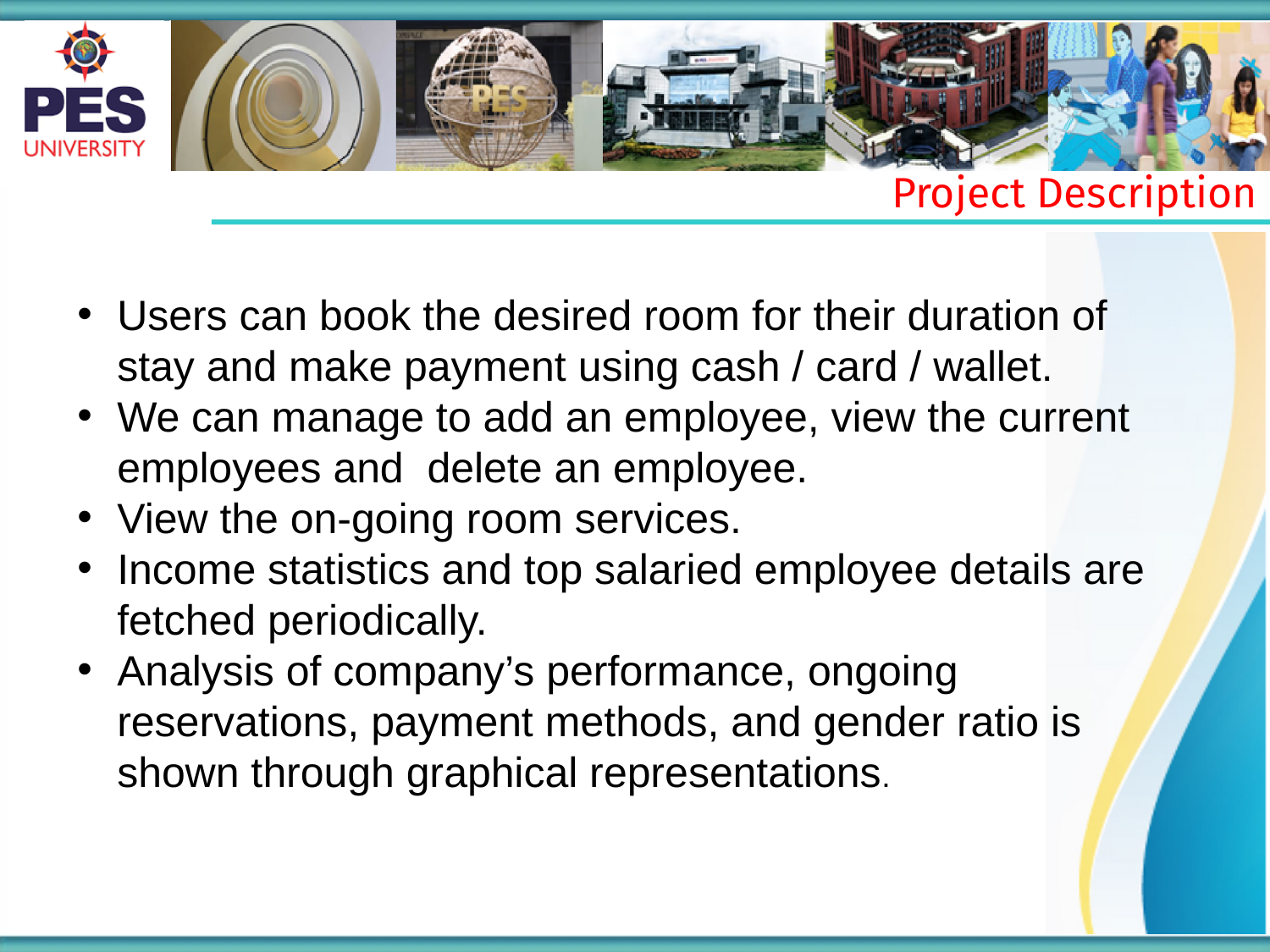

Project Description

Users can book the desired room for their duration of stay and make payment using cash / card / wallet.
We can manage to add an employee, view the current employees and  delete an employee.
View the on-going room services.
Income statistics and top salaried employee details are fetched periodically.
Analysis of company’s performance, ongoing reservations, payment methods, and gender ratio is shown through graphical representations.